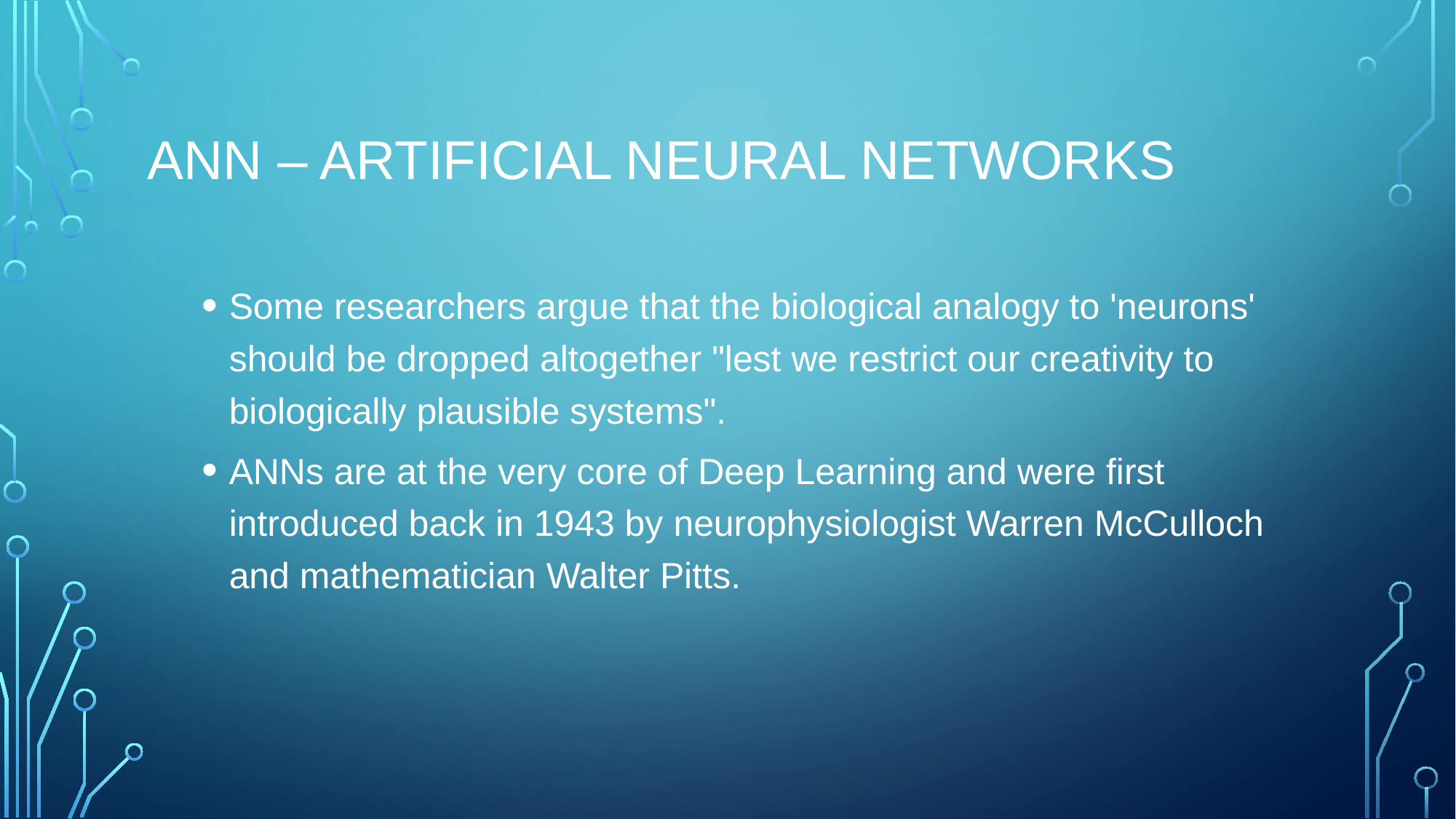

# ANN – Artificial Neural Networks
Some researchers argue that the biological analogy to 'neurons' should be dropped altogether "lest we restrict our creativity to biologically plausible systems".
ANNs are at the very core of Deep Learning and were first introduced back in 1943 by neurophysiologist Warren McCulloch and mathematician Walter Pitts.